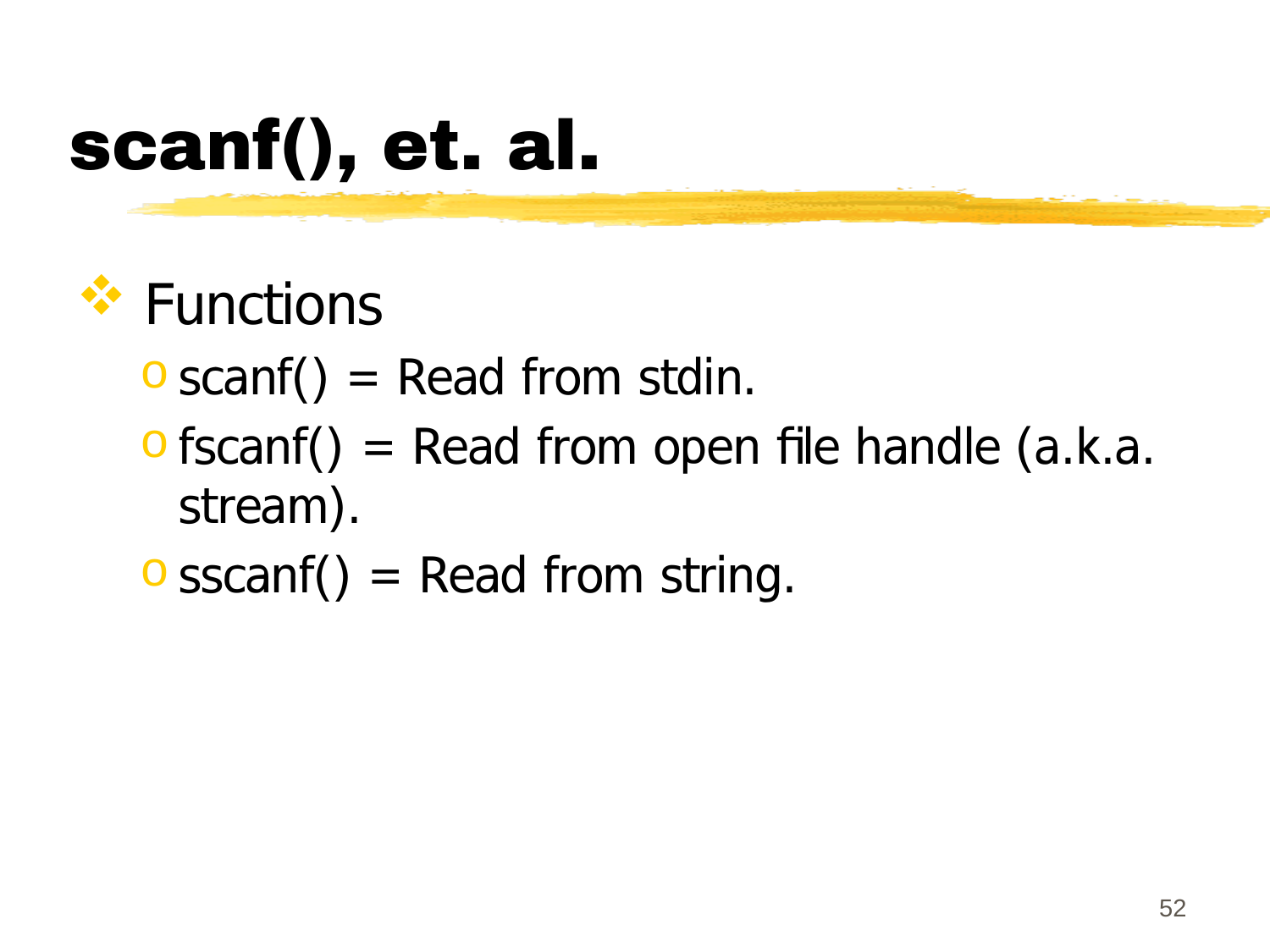

# scanf(), et. al.
 Functions
scanf() = Read from stdin.
fscanf() = Read from open file handle (a.k.a. stream).
sscanf() = Read from string.
52